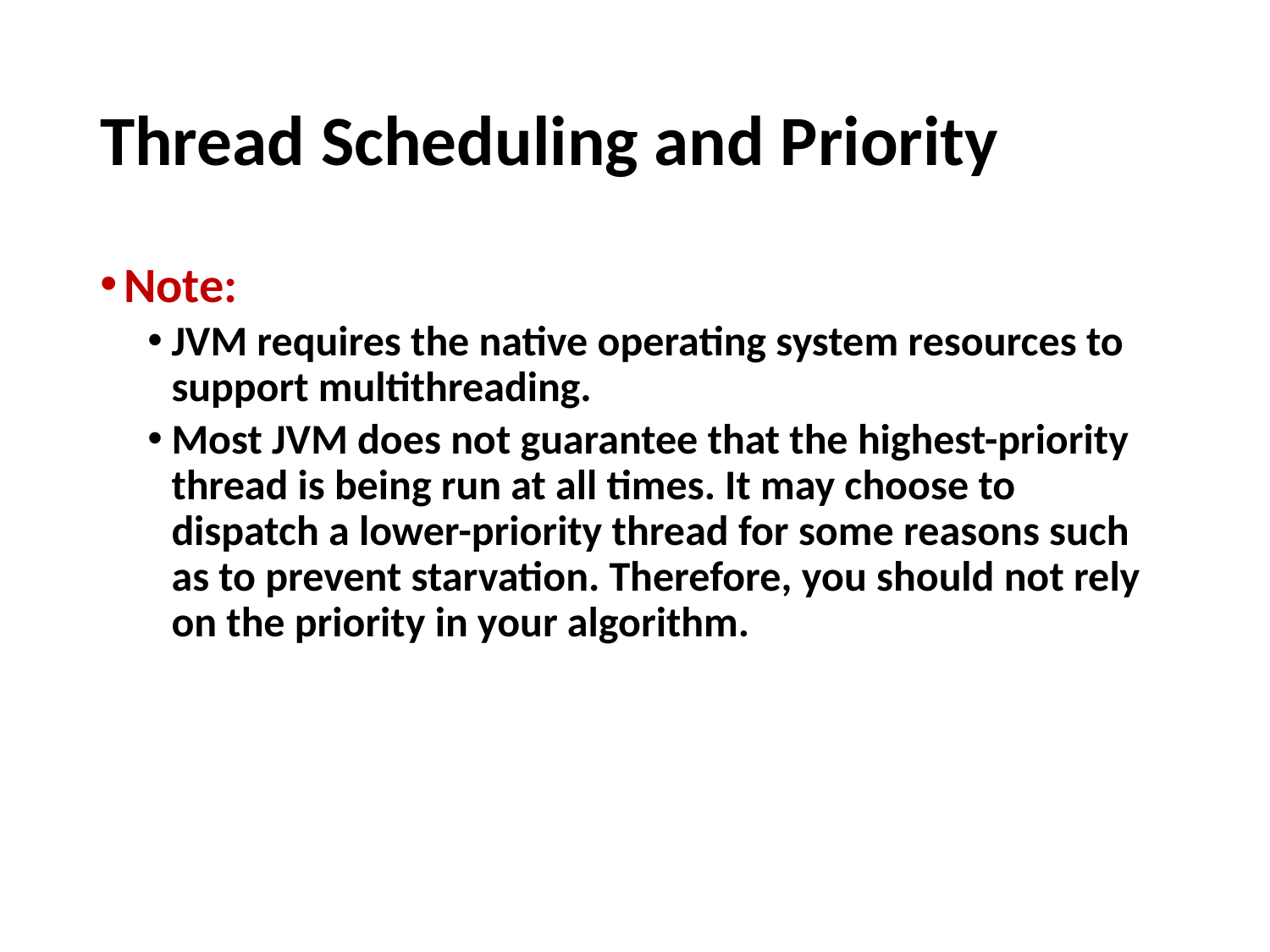

# Thread Scheduling and Priority
Note:
JVM requires the native operating system resources to support multithreading.
Most JVM does not guarantee that the highest-priority thread is being run at all times. It may choose to dispatch a lower-priority thread for some reasons such as to prevent starvation. Therefore, you should not rely on the priority in your algorithm.